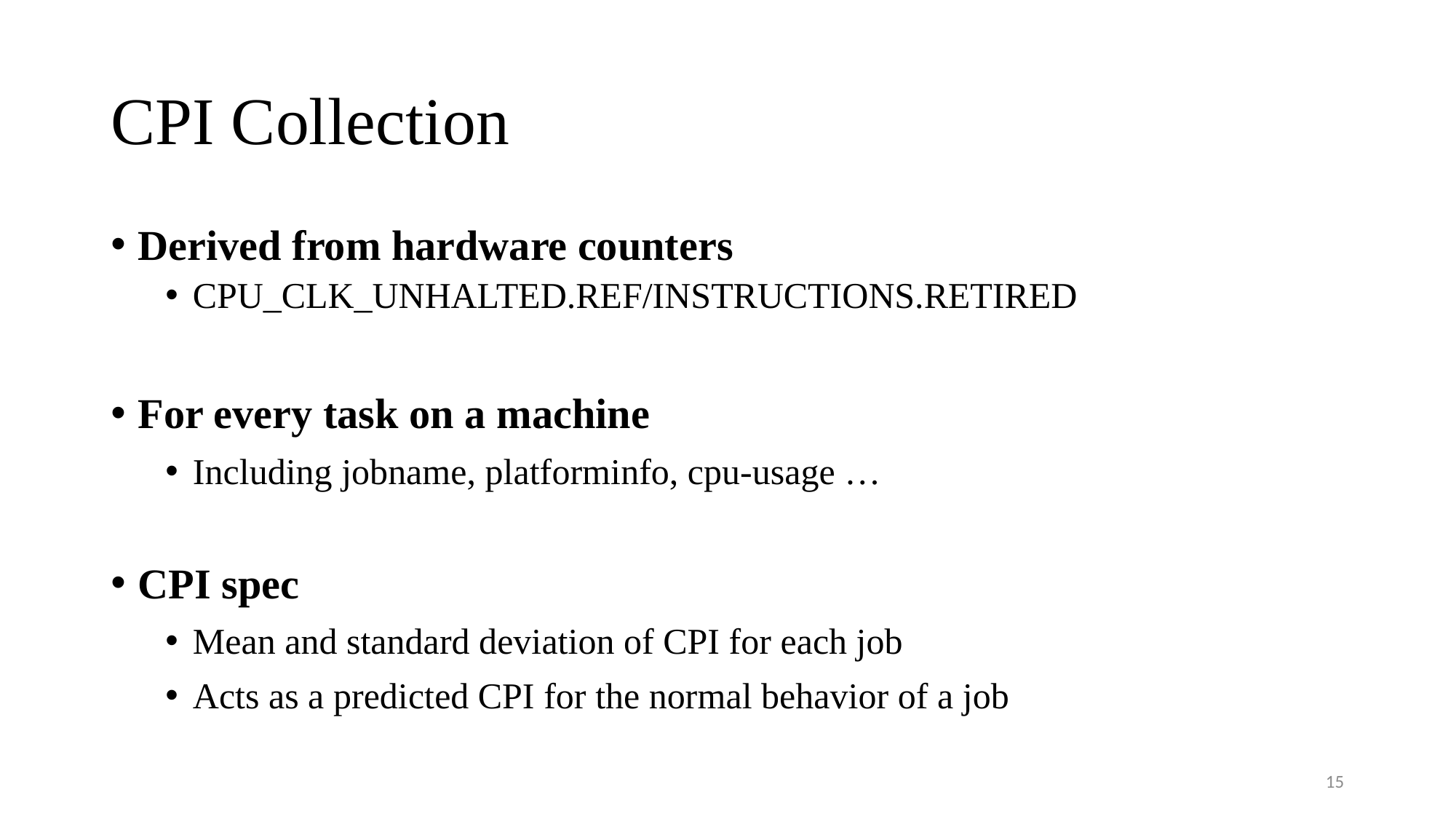

# CPI Collection
Derived from hardware counters
CPU_CLK_UNHALTED.REF/INSTRUCTIONS.RETIRED

For every task on a machine
Including jobname, platforminfo, cpu-usage …

CPI spec
Mean and standard deviation of CPI for each job
Acts as a predicted CPI for the normal behavior of a job

15